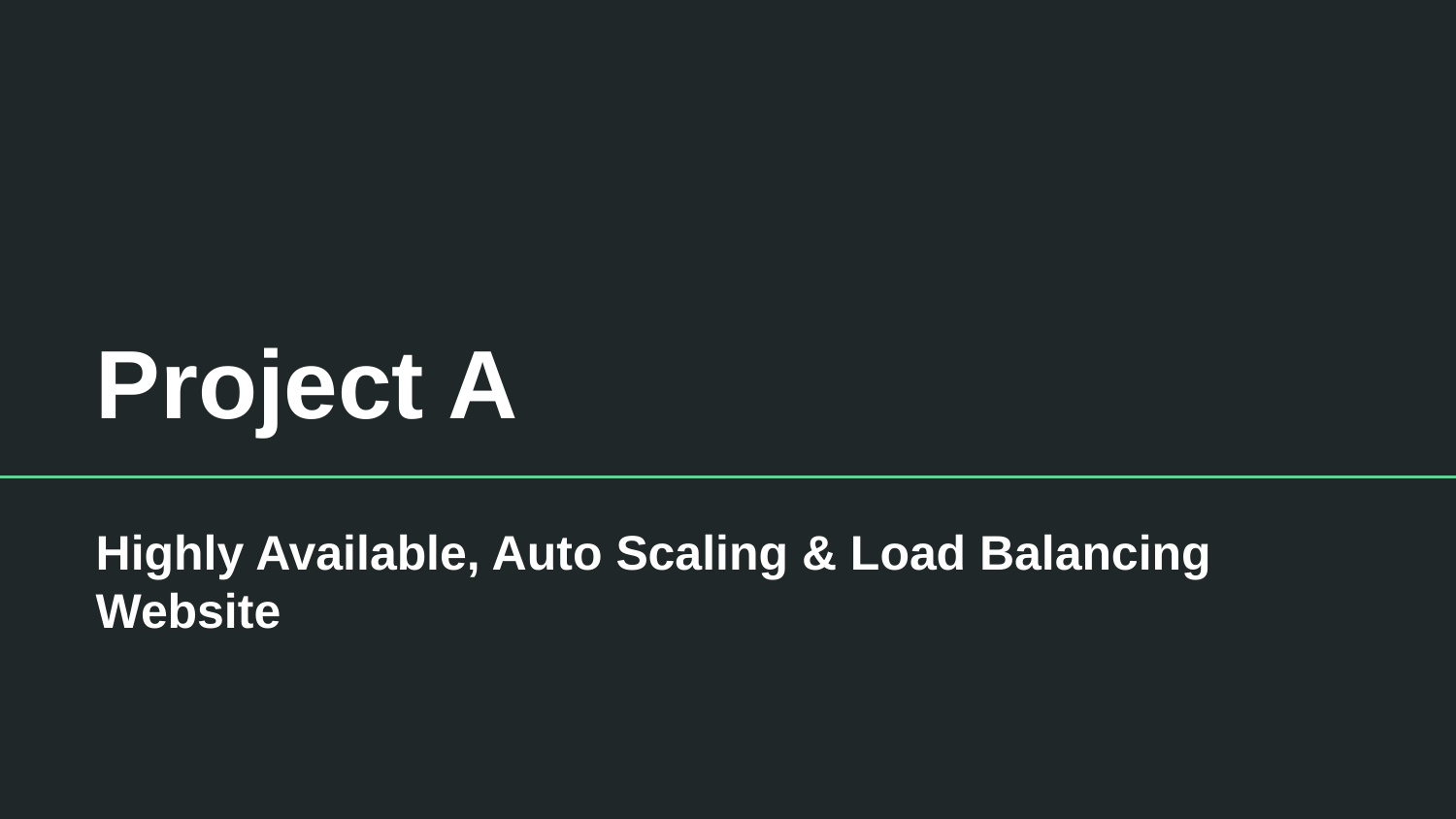

# Project A
Highly Available, Auto Scaling & Load Balancing Website